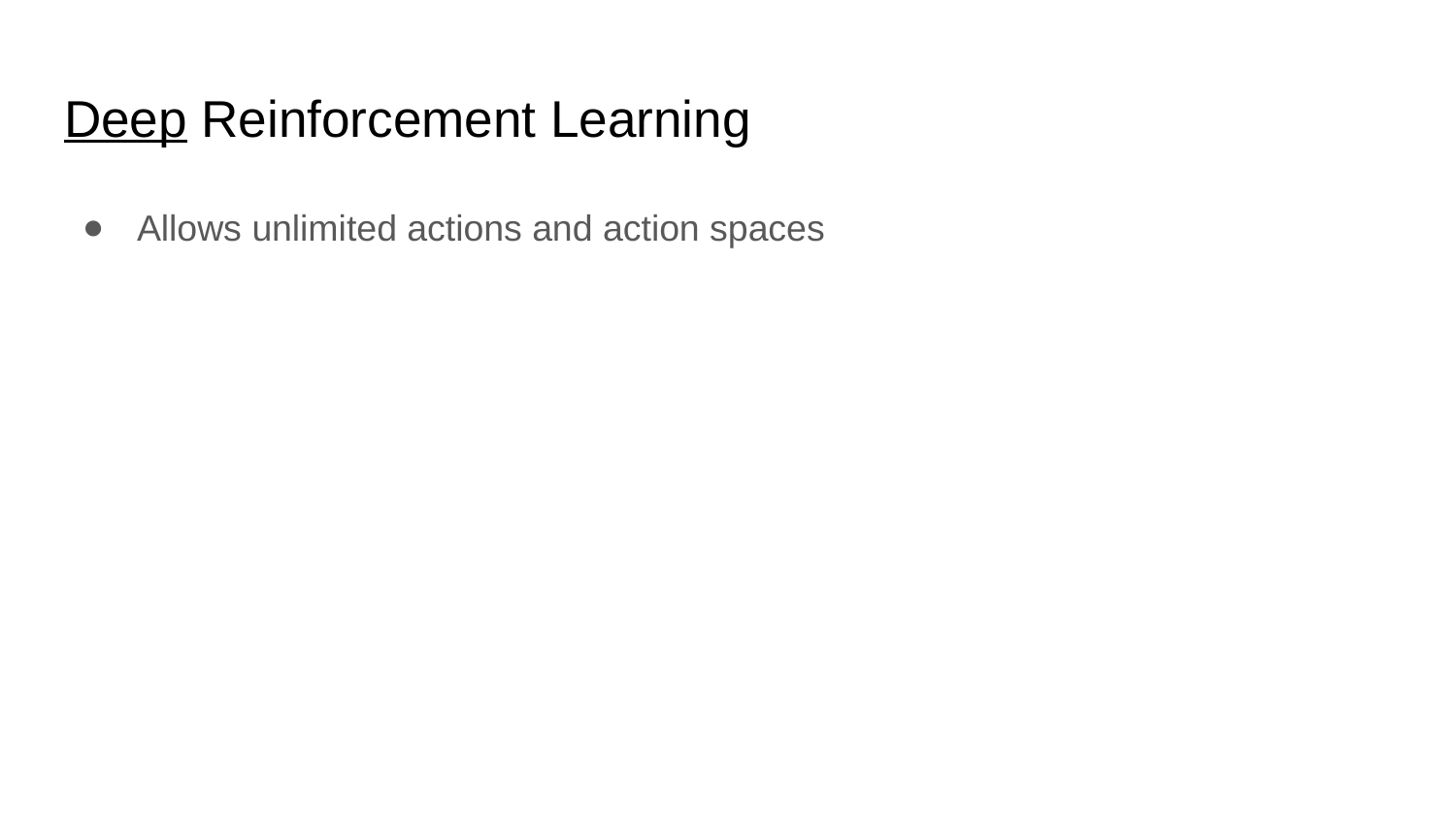

# Deep Reinforcement Learning
Allows unlimited actions and action spaces